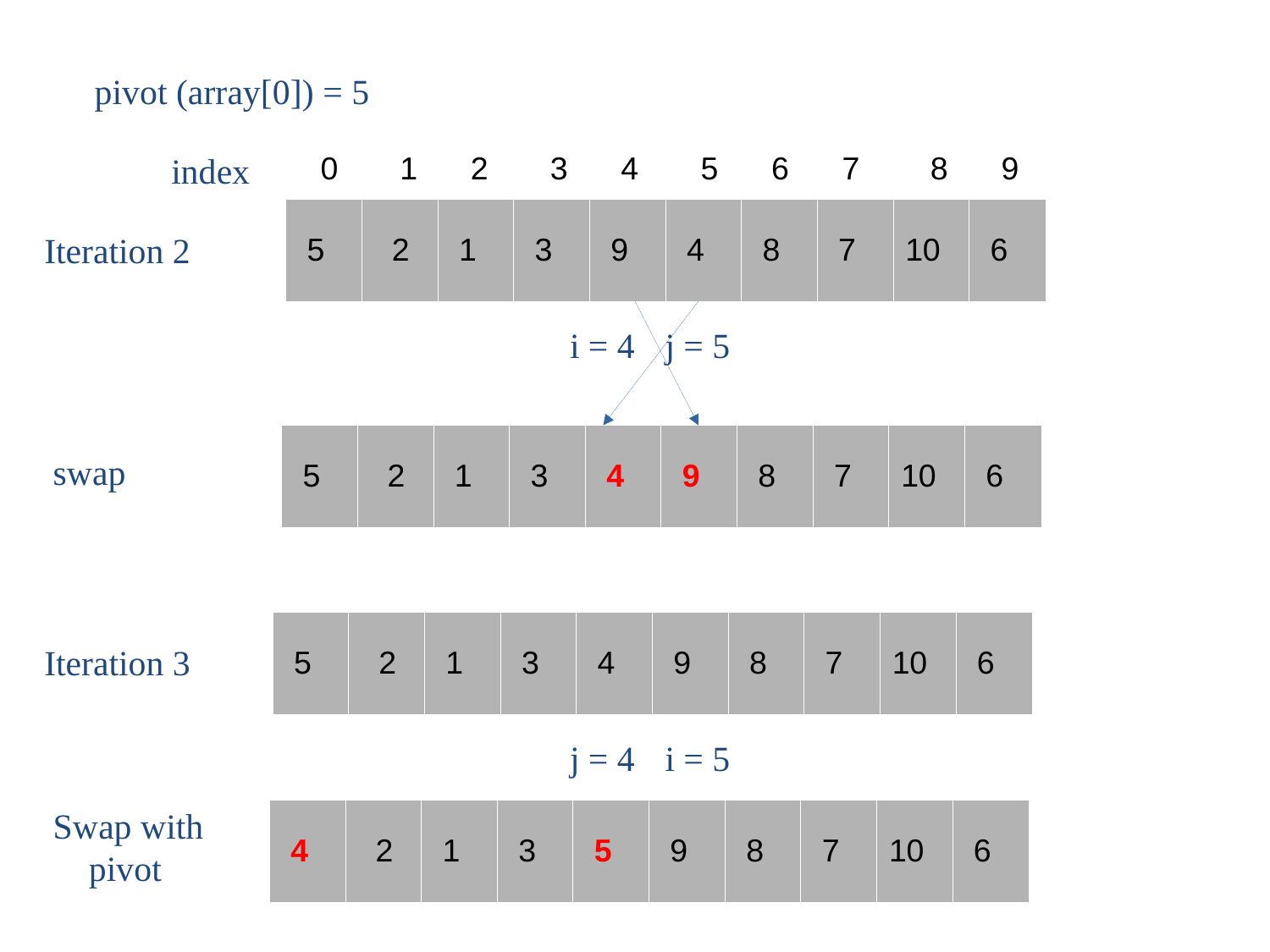

pivot (array[0]) = 5
index
    0       1      2       3      4       5      6      7        8      9
| 5 | 2 | 8 | 3 | 9 | 4 | 1 | 7 | 10 | 6 |
| --- | --- | --- | --- | --- | --- | --- | --- | --- | --- |
| 5 | 2 | 1 | 3 | 9 | 4 | 8 | 7 | 10 | 6 |
| --- | --- | --- | --- | --- | --- | --- | --- | --- | --- |
Iteration 2

  i = 4
  j = 5
| 5 | 2 | 1 | 3 | 4 | 9 | 8 | 7 | 10 | 6 |
| --- | --- | --- | --- | --- | --- | --- | --- | --- | --- |
 swap
| 5 | 2 | 1 | 3 | 4 | 9 | 8 | 7 | 10 | 6 |
| --- | --- | --- | --- | --- | --- | --- | --- | --- | --- |
Iteration 3
  j = 4
  i = 5
 Swap with
     pivot
| 4 | 2 | 1 | 3 | 5 | 9 | 8 | 7 | 10 | 6 |
| --- | --- | --- | --- | --- | --- | --- | --- | --- | --- |